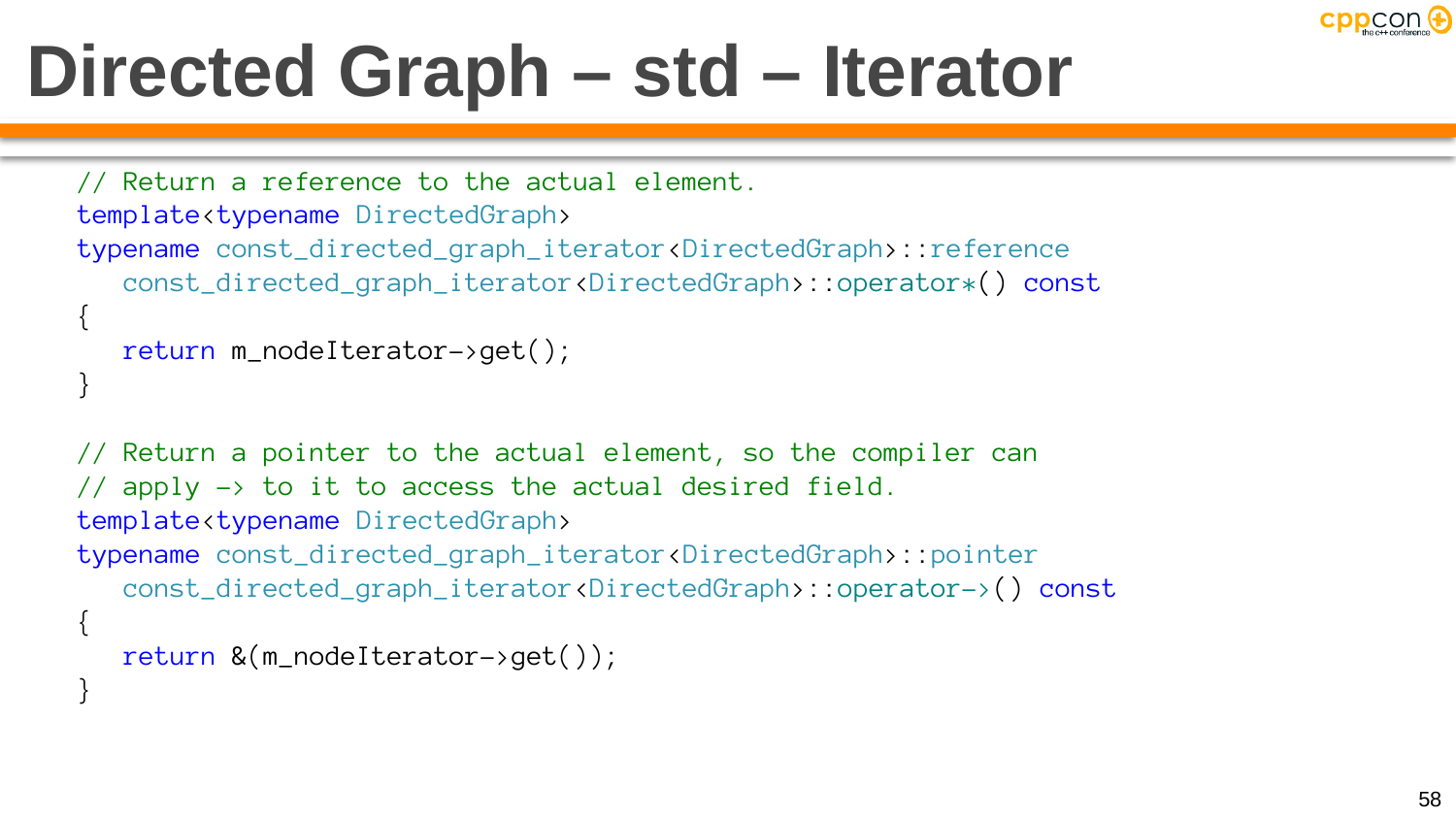

# Directed Graph – std – Iterator
// Return a reference to the actual element.
template<typename DirectedGraph>
typename const_directed_graph_iterator<DirectedGraph>::reference
   const_directed_graph_iterator<DirectedGraph>::operator*() const
{
   return m_nodeIterator->get();
}

// Return a pointer to the actual element, so the compiler can
// apply -> to it to access the actual desired field.
template<typename DirectedGraph>
typename const_directed_graph_iterator<DirectedGraph>::pointer
   const_directed_graph_iterator<DirectedGraph>::operator->() const
{
   return &(m_nodeIterator->get());
}